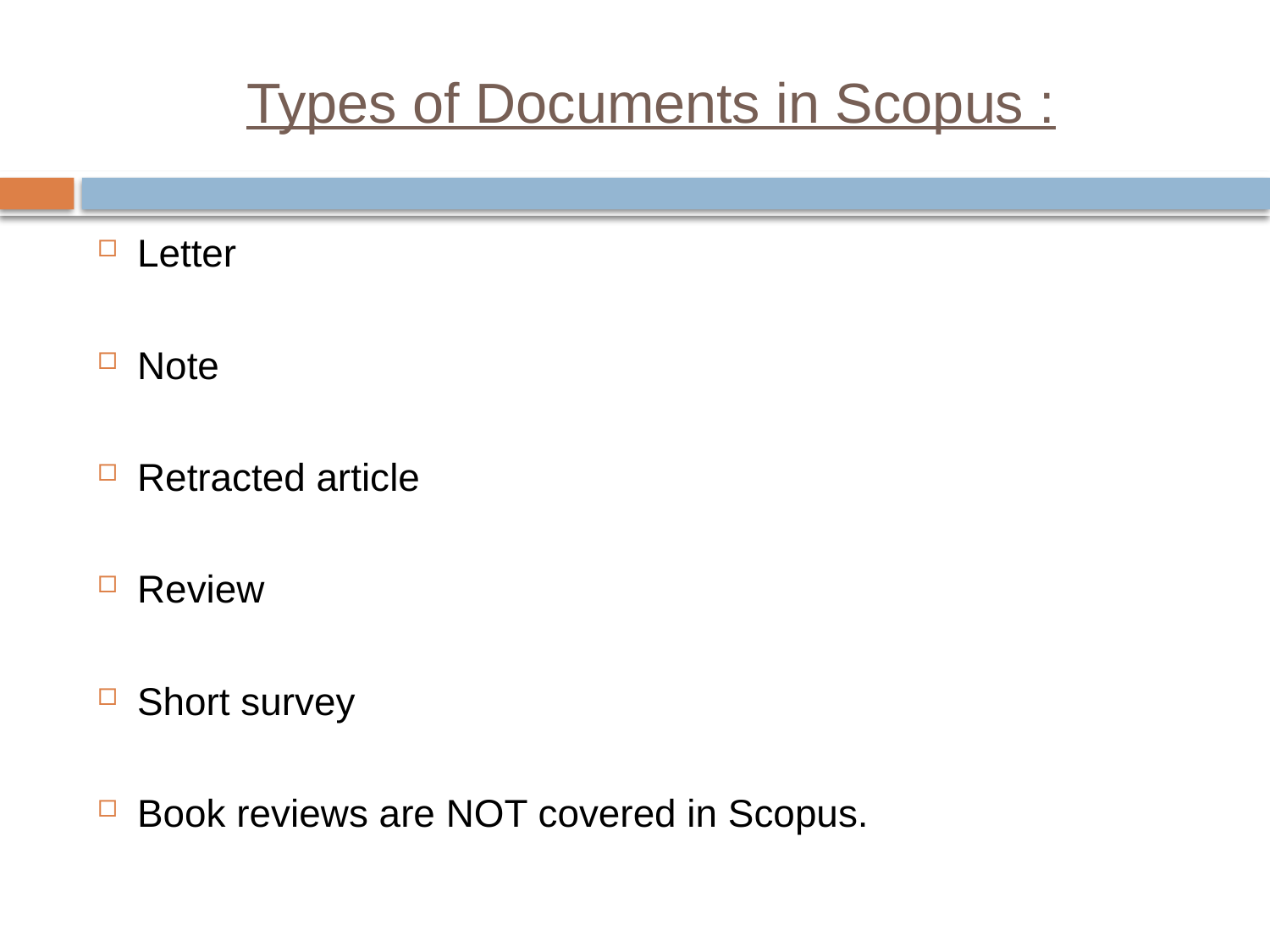

# Types of Documents in Scopus :
Letter

Note

Retracted article

Review

Short survey

Book reviews are NOT covered in Scopus.